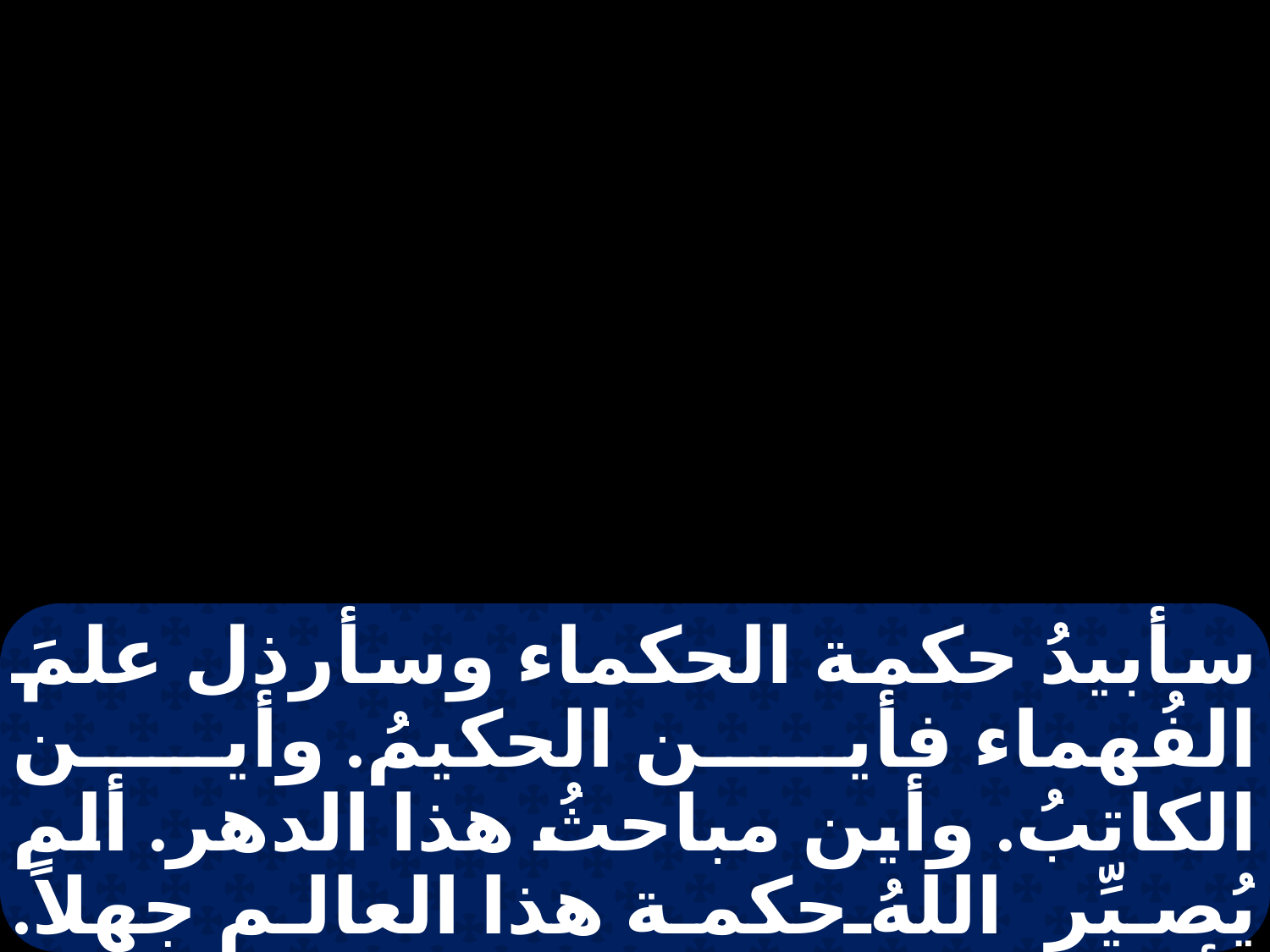

سأبيدُ حكمة الحكماء وسأرذل علمَ الفُهماء فأين الحكيمُ. وأين الكاتبُ. وأين مباحثُ هذا الدهر. ألم يُصيِّر اللهُ حكمة هذا العالم جهلاً. لأنه إذ كان العالمُ في حكمةِ اللهِ لم يَعرفْ اللهَ بالحكمةِ فسُرَ اللهُ أن